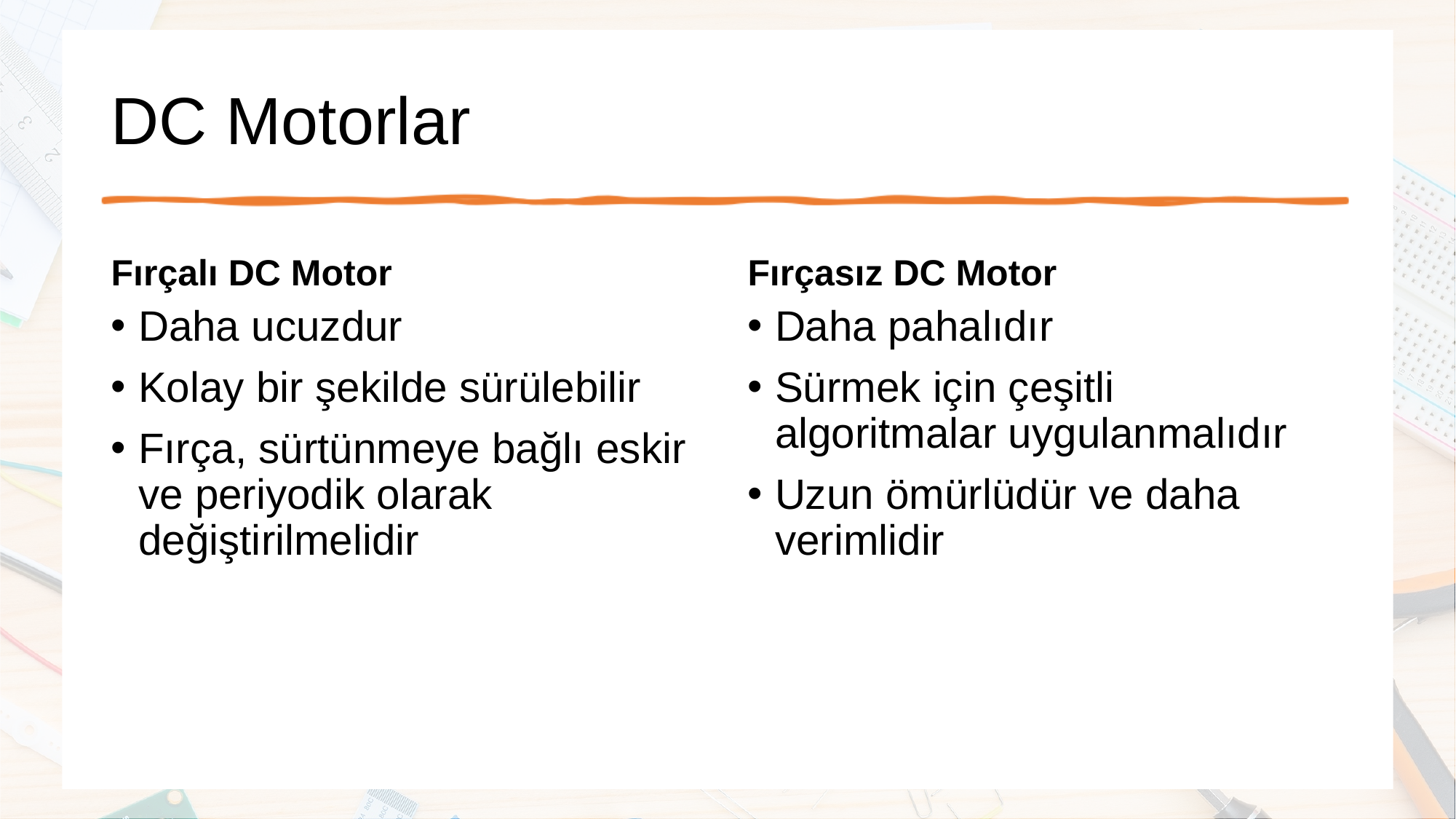

# DC Motorlar
Fırçalı DC Motor
Fırçasız DC Motor
Daha ucuzdur
Kolay bir şekilde sürülebilir
Fırça, sürtünmeye bağlı eskir ve periyodik olarak değiştirilmelidir
Daha pahalıdır
Sürmek için çeşitli algoritmalar uygulanmalıdır
Uzun ömürlüdür ve daha verimlidir